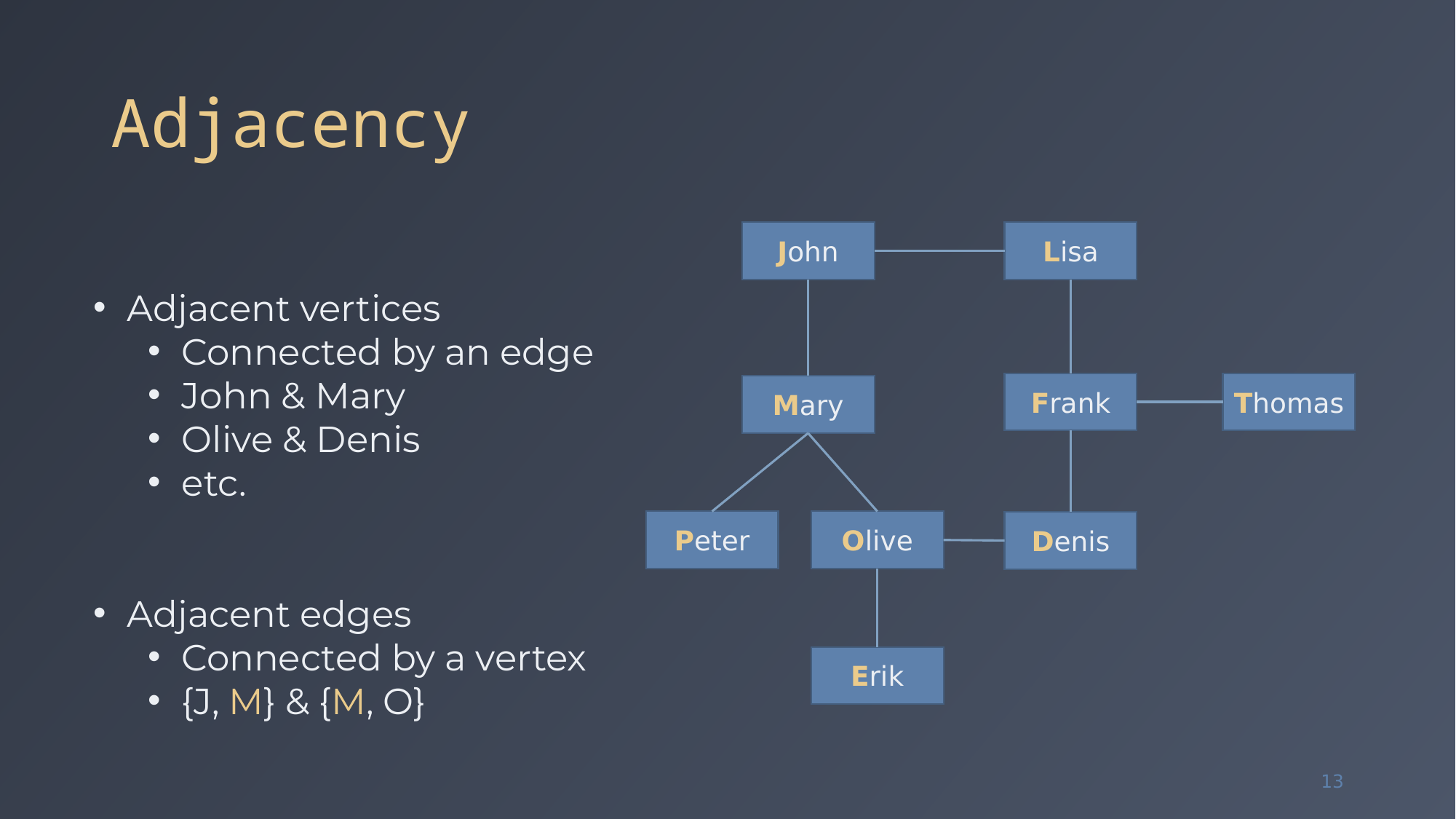

# Adjacency
John
Lisa
Adjacent vertices
Connected by an edge
John & Mary
Olive & Denis
etc.

Adjacent edges
Connected by a vertex
{J, M} & {M, O}

Thomas
Frank
Mary
Olive
Peter
Denis
Erik
13